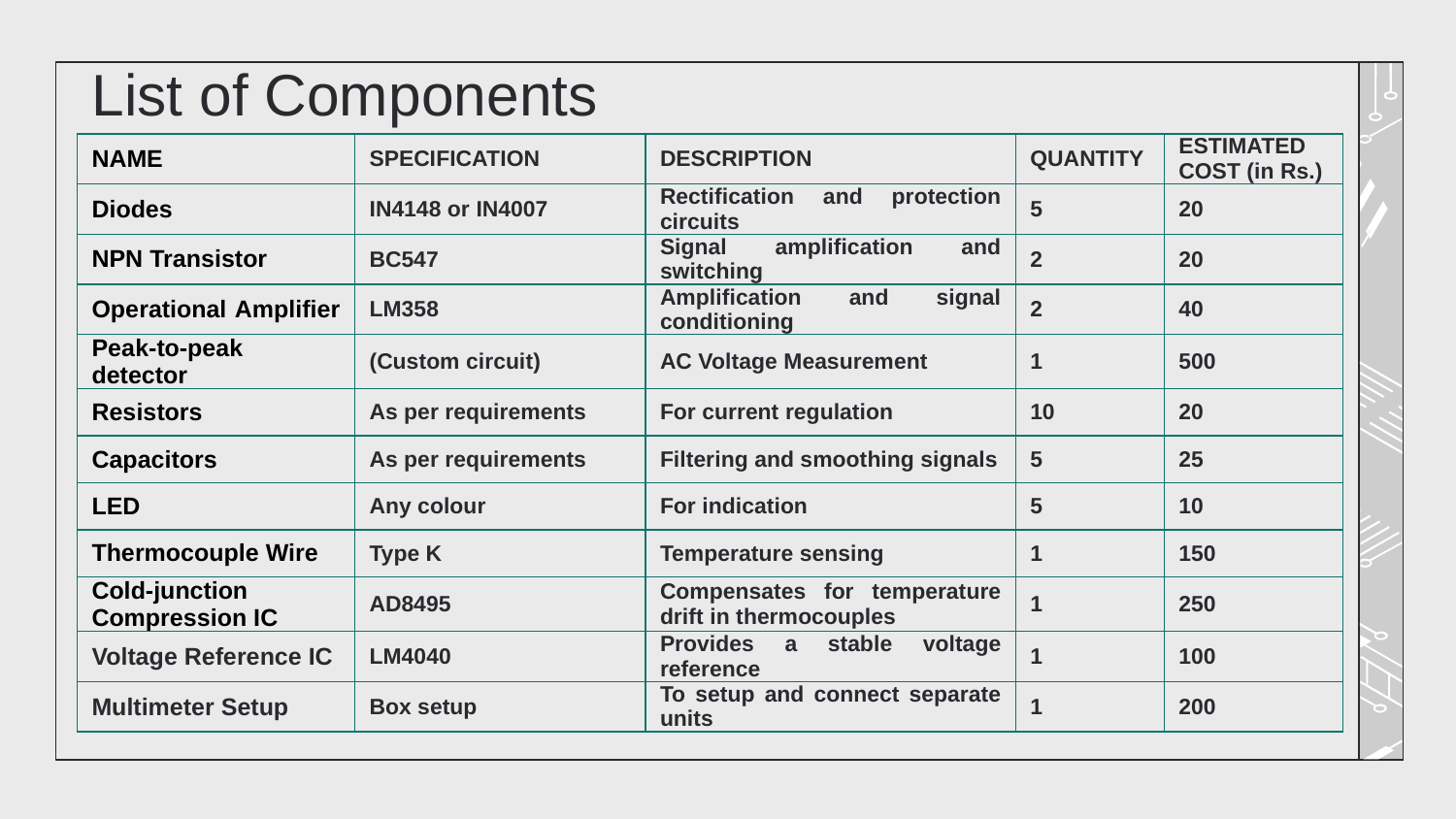

# List of Components
| NAME | SPECIFICATION | DESCRIPTION | QUANTITY | ESTIMATED COST (in Rs.) |
| --- | --- | --- | --- | --- |
| Diodes | IN4148 or IN4007 | Rectification and protection circuits | 5 | 20 |
| NPN Transistor | BC547 | Signal amplification and switching | 2 | 20 |
| Operational Amplifier | LM358 | Amplification and signal conditioning | 2 | 40 |
| Peak-to-peak detector | (Custom circuit) | AC Voltage Measurement | 1 | 500 |
| Resistors | As per requirements | For current regulation | 10 | 20 |
| Capacitors | As per requirements | Filtering and smoothing signals | 5 | 25 |
| LED | Any colour | For indication | 5 | 10 |
| Thermocouple Wire | Type K | Temperature sensing | 1 | 150 |
| Cold-junction Compression IC | AD8495 | Compensates for temperature drift in thermocouples | 1 | 250 |
| Voltage Reference IC | LM4040 | Provides a stable voltage reference | 1 | 100 |
| Multimeter Setup | Box setup | To setup and connect separate units | 1 | 200 |